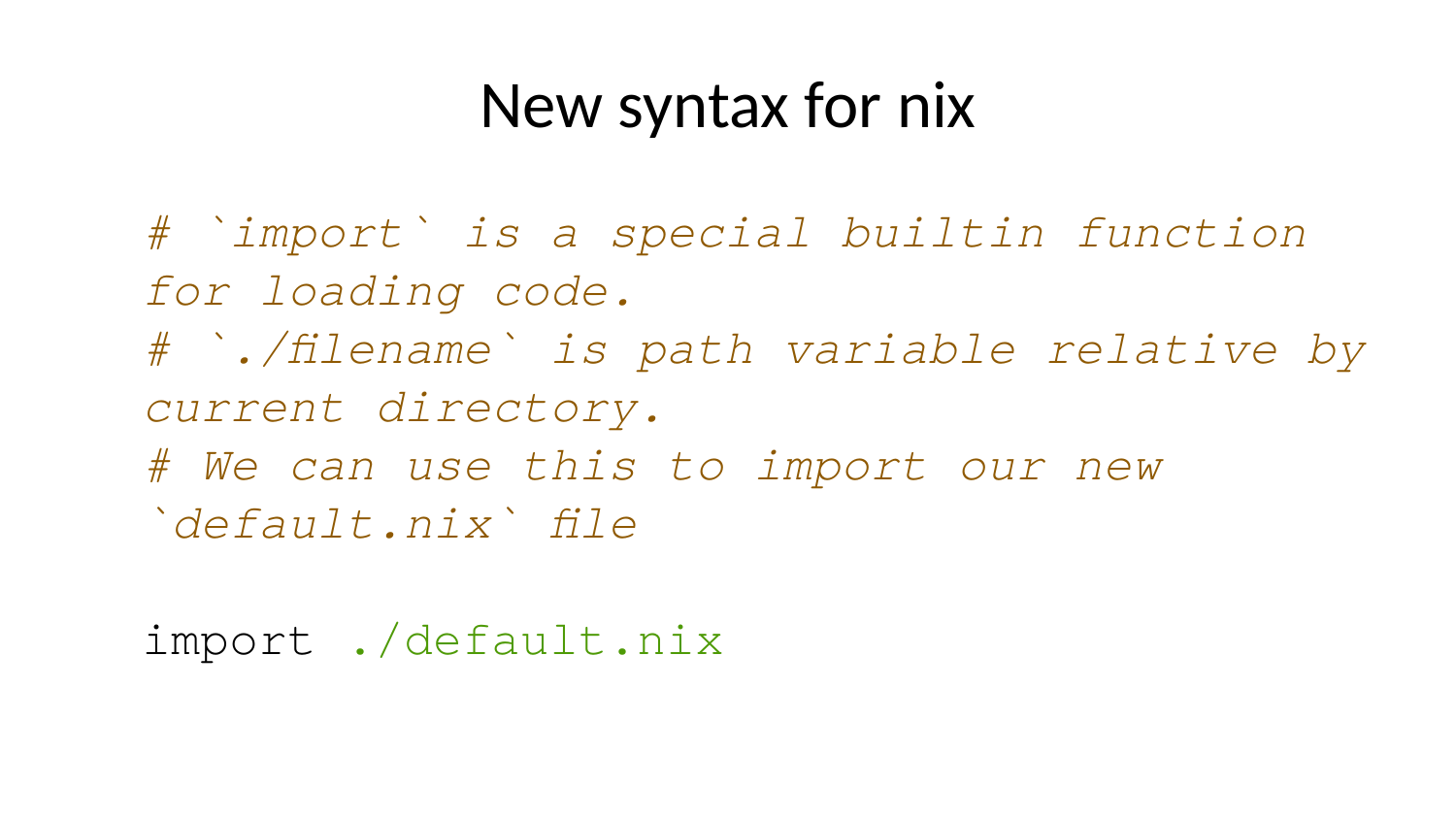

# New syntax for nix
# `import` is a special builtin function for loading code. # `./filename` is path variable relative by current directory. # We can use this to import our new `default.nix` file import ./default.nix